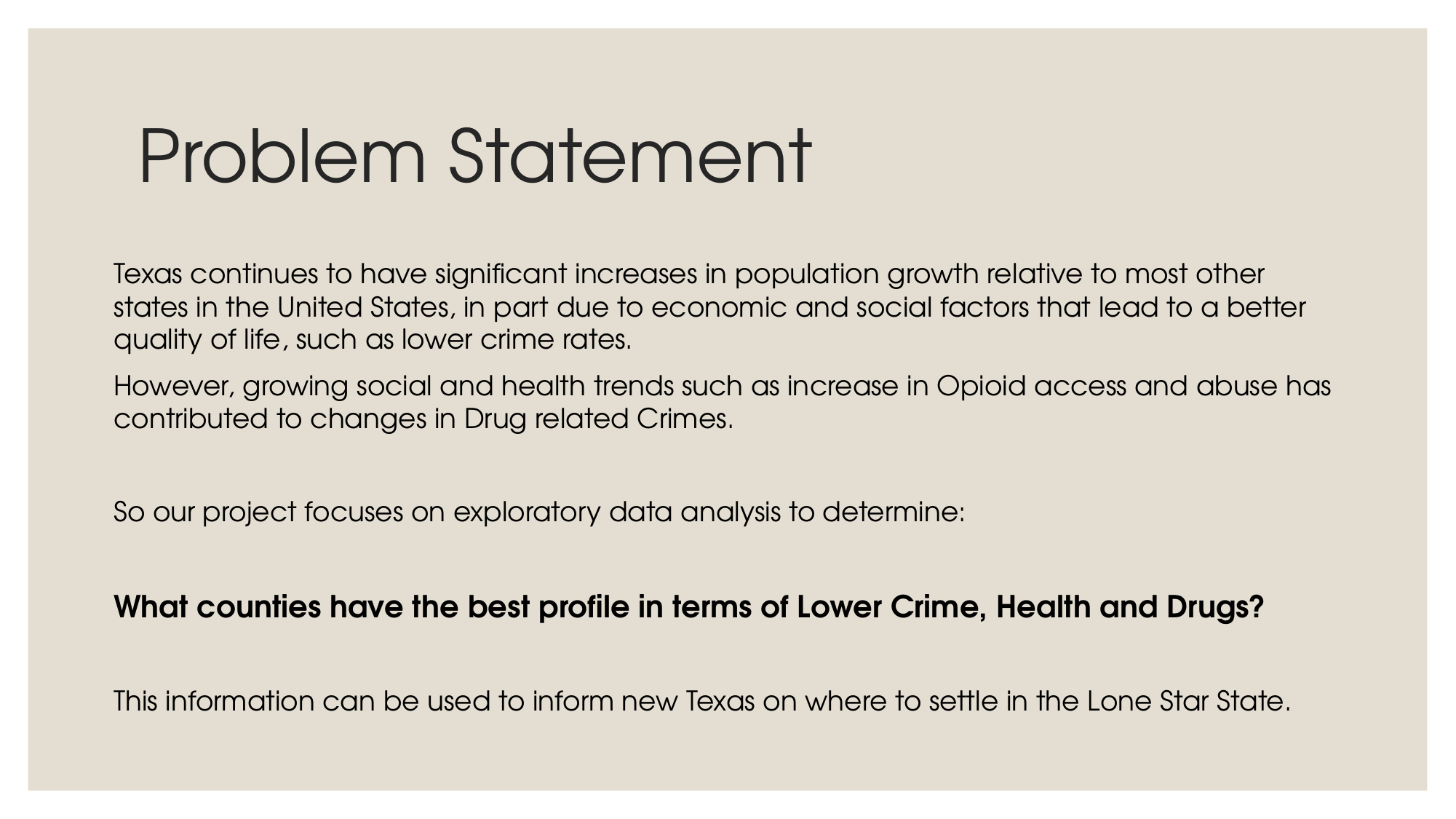

# Problem Statement
Texas continues to have significant increases in population growth relative to most other states in the United States, in part due to economic and social factors that lead to a better quality of life, such as lower crime rates.
However, growing social and health trends such as increase in Opioid access and abuse has contributed to changes in Drug related Crimes.

So our project focuses on exploratory data analysis to determine:

What counties have the best profile in terms of Lower Crime, Health and Drugs?

This information can be used to inform new Texas on where to settle in the Lone Star State.